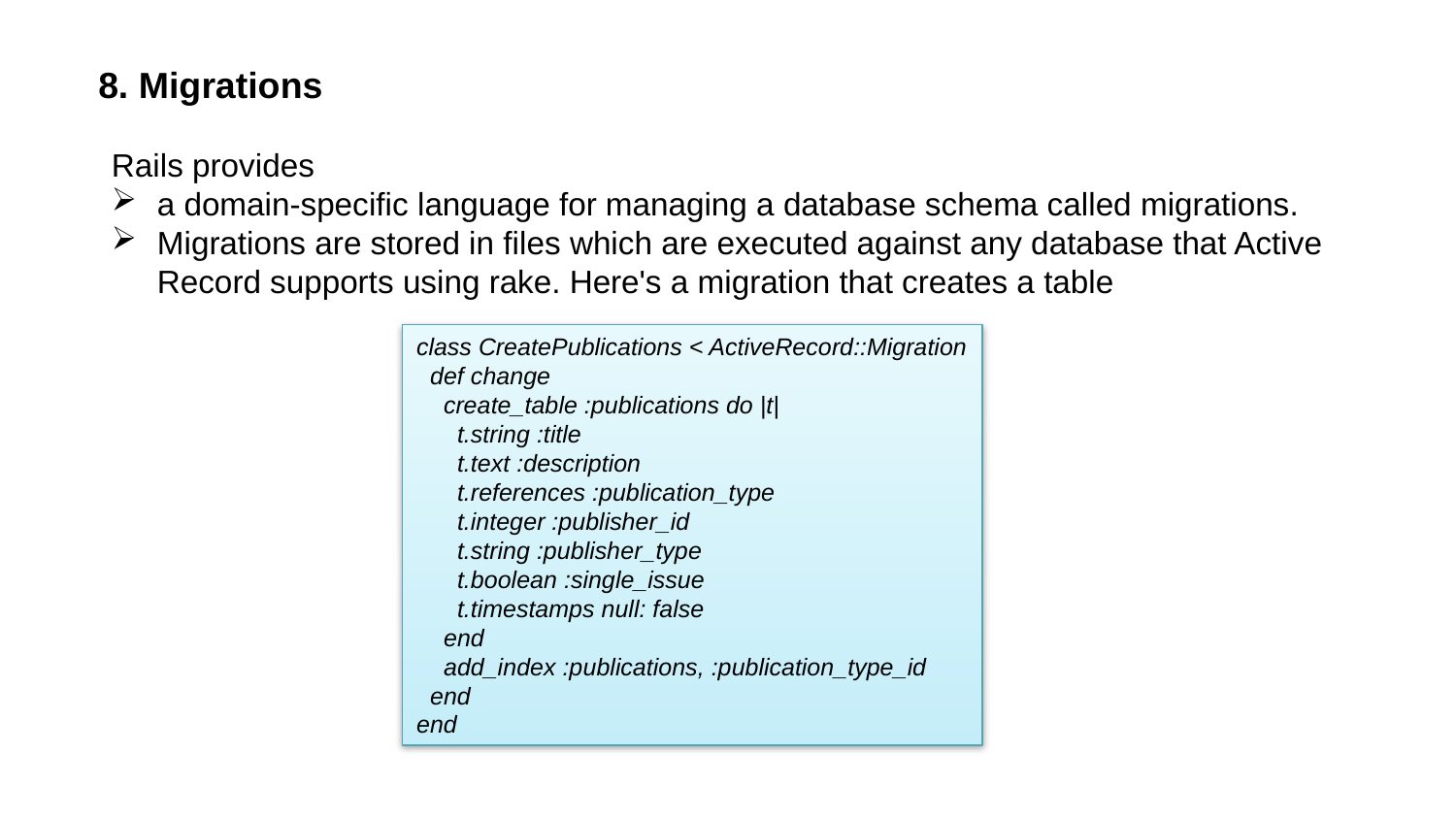

# 8. Migrations
Rails provides
a domain-specific language for managing a database schema called migrations.
Migrations are stored in files which are executed against any database that Active Record supports using rake. Here's a migration that creates a table
class CreatePublications < ActiveRecord::Migration
  def change
    create_table :publications do |t|
      t.string :title
      t.text :description
      t.references :publication_type
      t.integer :publisher_id
      t.string :publisher_type
      t.boolean :single_issue
      t.timestamps null: false
    end
    add_index :publications, :publication_type_id
  end
end